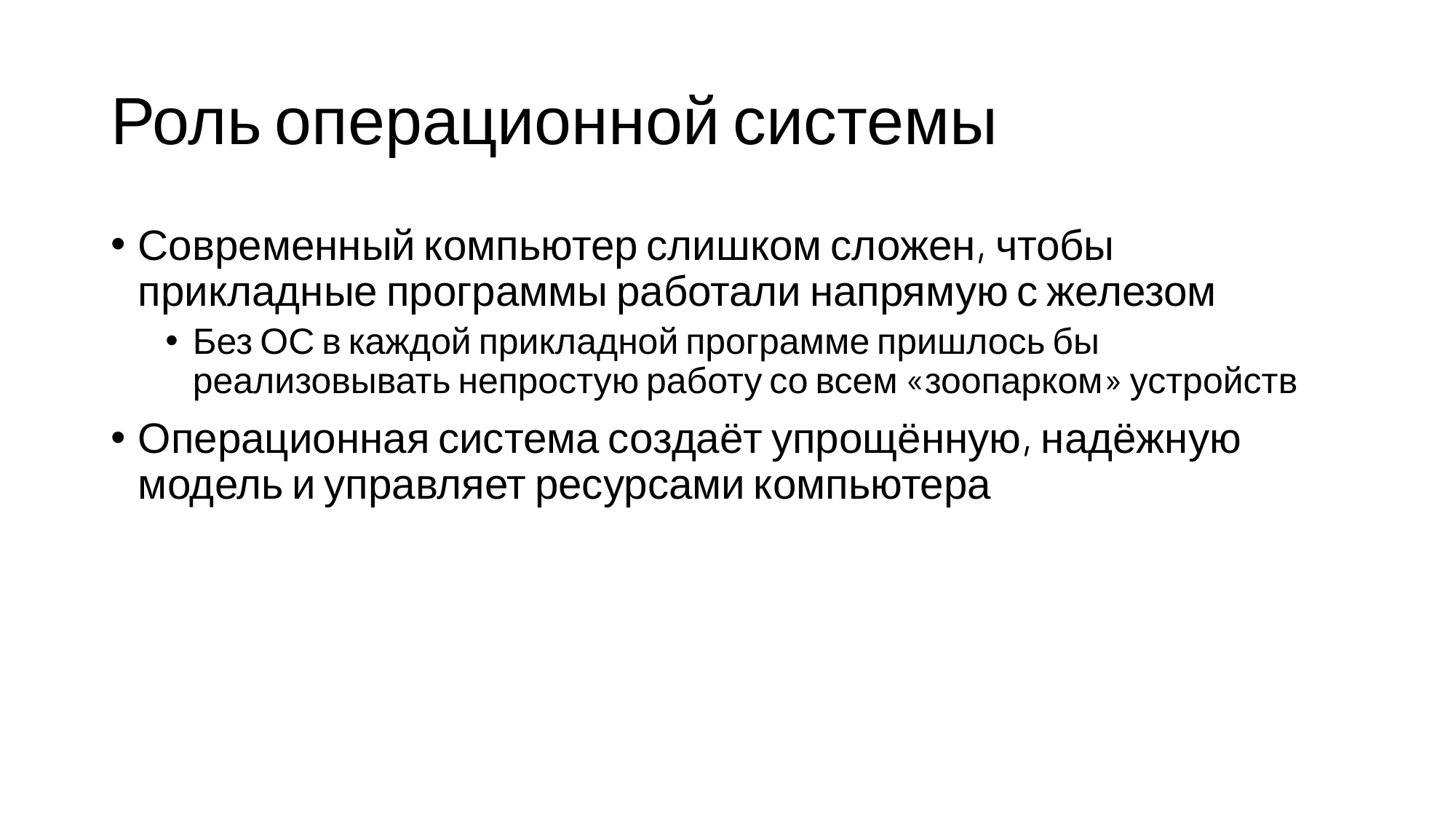

# Роль операционной системы
Современный компьютер слишком сложен, чтобы прикладные программы работали напрямую с железом
Без ОС в каждой прикладной программе пришлось бы реализовывать непростую работу со всем «зоопарком» устройств
Операционная система создаёт упрощённую, надёжную модель и управляет ресурсами компьютера